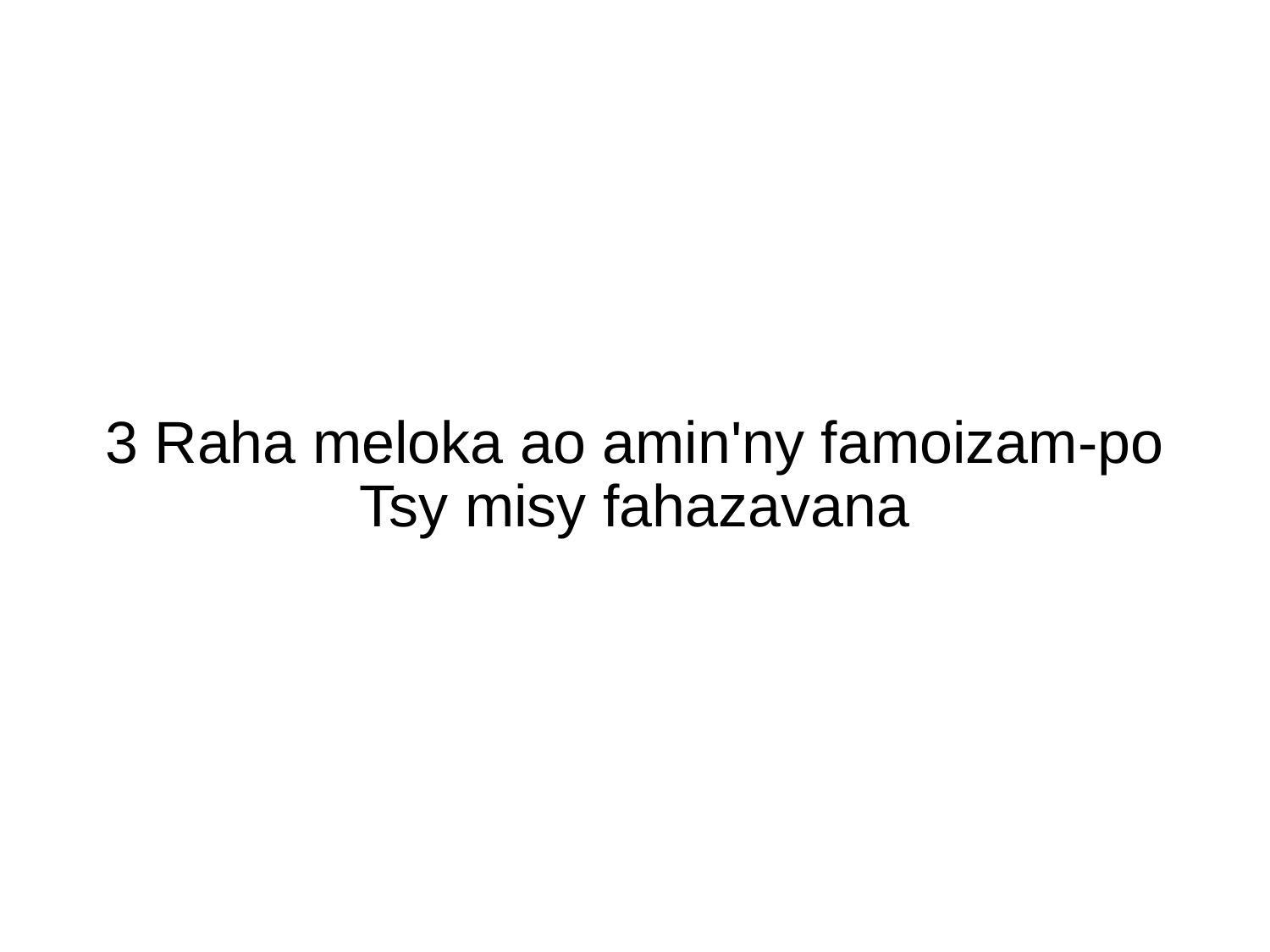

3 Raha meloka ao amin'ny famoizam-po
Tsy misy fahazavana